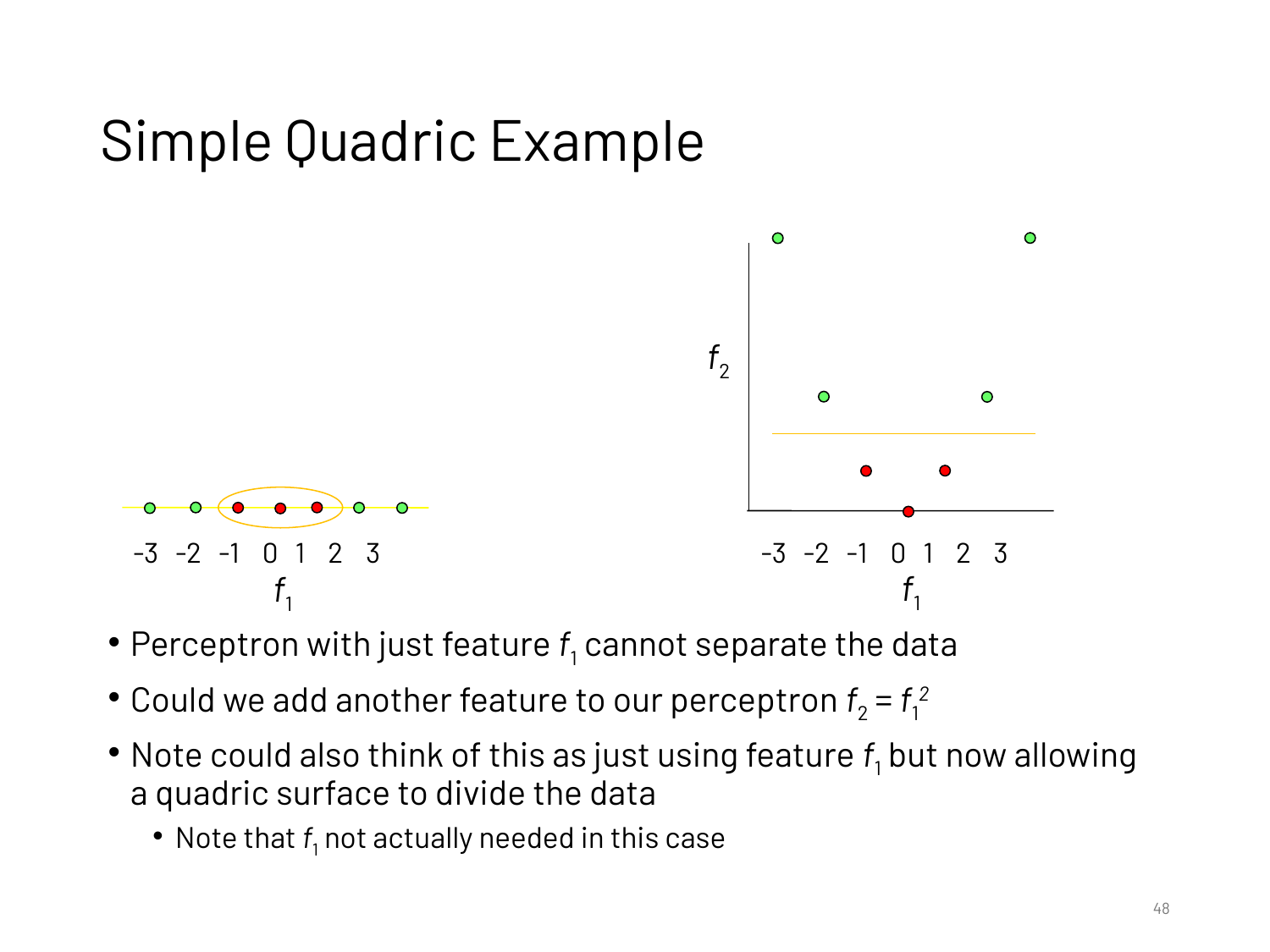

# Simple Quadric Example

f2

-3   -2   -1    0   1    2    3
-3   -2   -1    0   1    2    3
f1
f1
Perceptron with just feature f1 cannot separate the data
Could we add another feature to our perceptron f2 = f12
Note could also think of this as just using feature f1 but now allowing a quadric surface to divide the data
Note that f1 not actually needed in this case

48